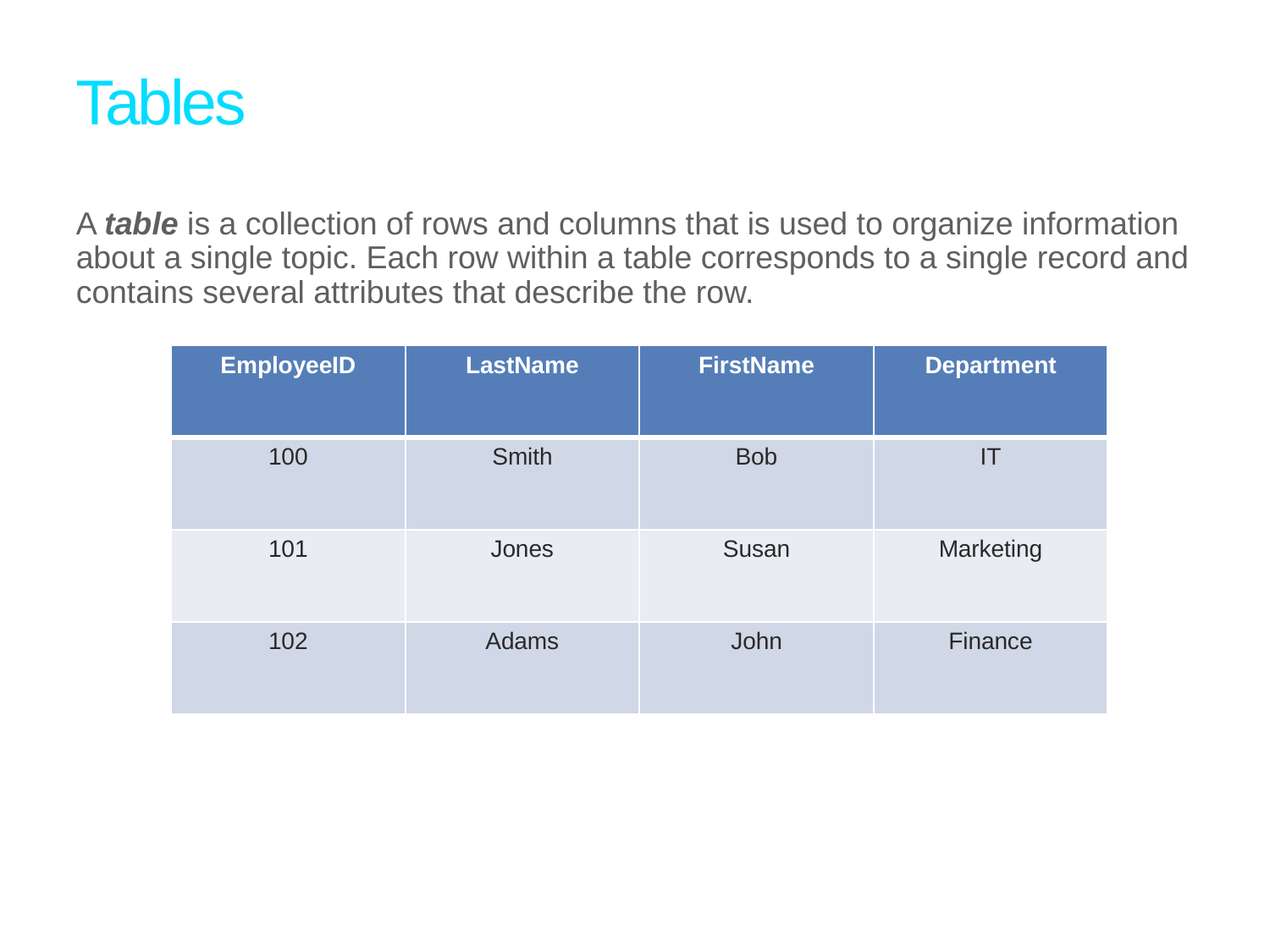

# Tables
A table is a collection of rows and columns that is used to organize information about a single topic. Each row within a table corresponds to a single record and contains several attributes that describe the row.

| EmployeeID | LastName | FirstName | Department |
| --- | --- | --- | --- |
| 100 | Smith | Bob | IT |
| 101 | Jones | Susan | Marketing |
| 102 | Adams | John | Finance |